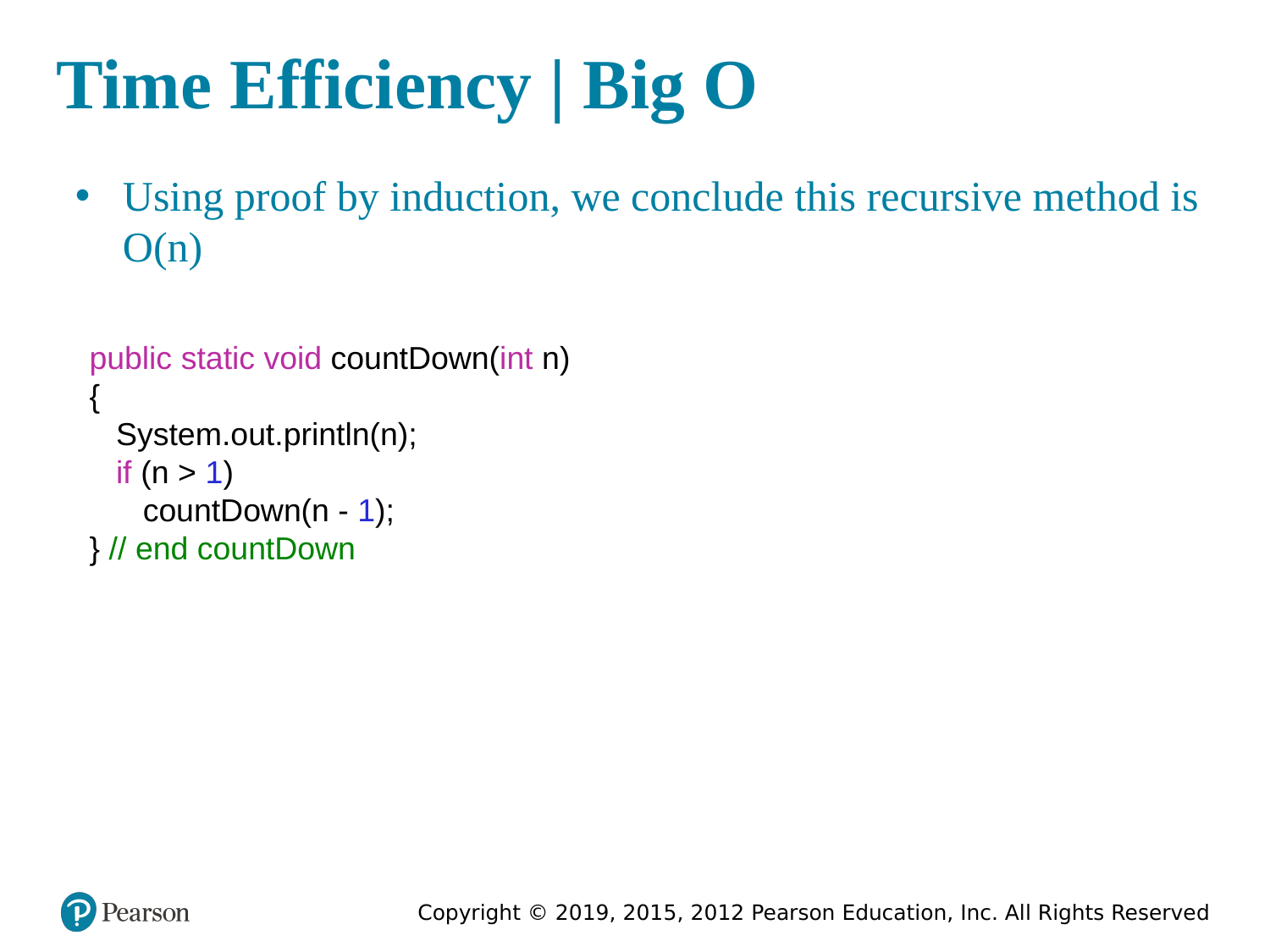

# Time Efficiency | Big O
Using proof by induction, we conclude this recursive method is O(n)
public static void countDown(int n)
{
   System.out.println(n);
   if (n > 1)
      countDown(n - 1);
} // end countDown